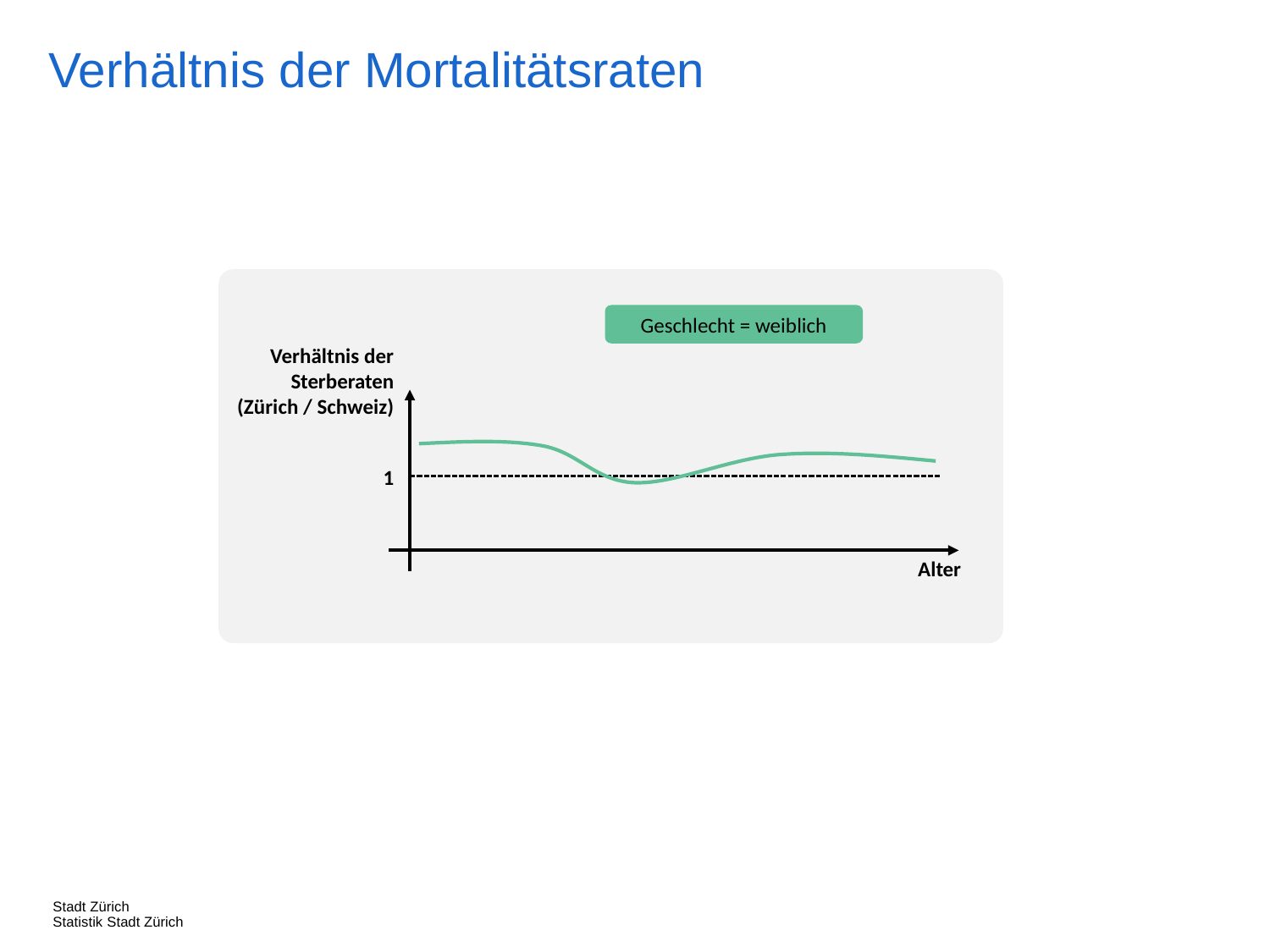

Verhältnis der Mortalitätsraten

Geschlecht = weiblich
Verhältnis der Sterberaten
(Zürich / Schweiz)

1
Alter
Stadt Zürich
Statistik Stadt Zürich